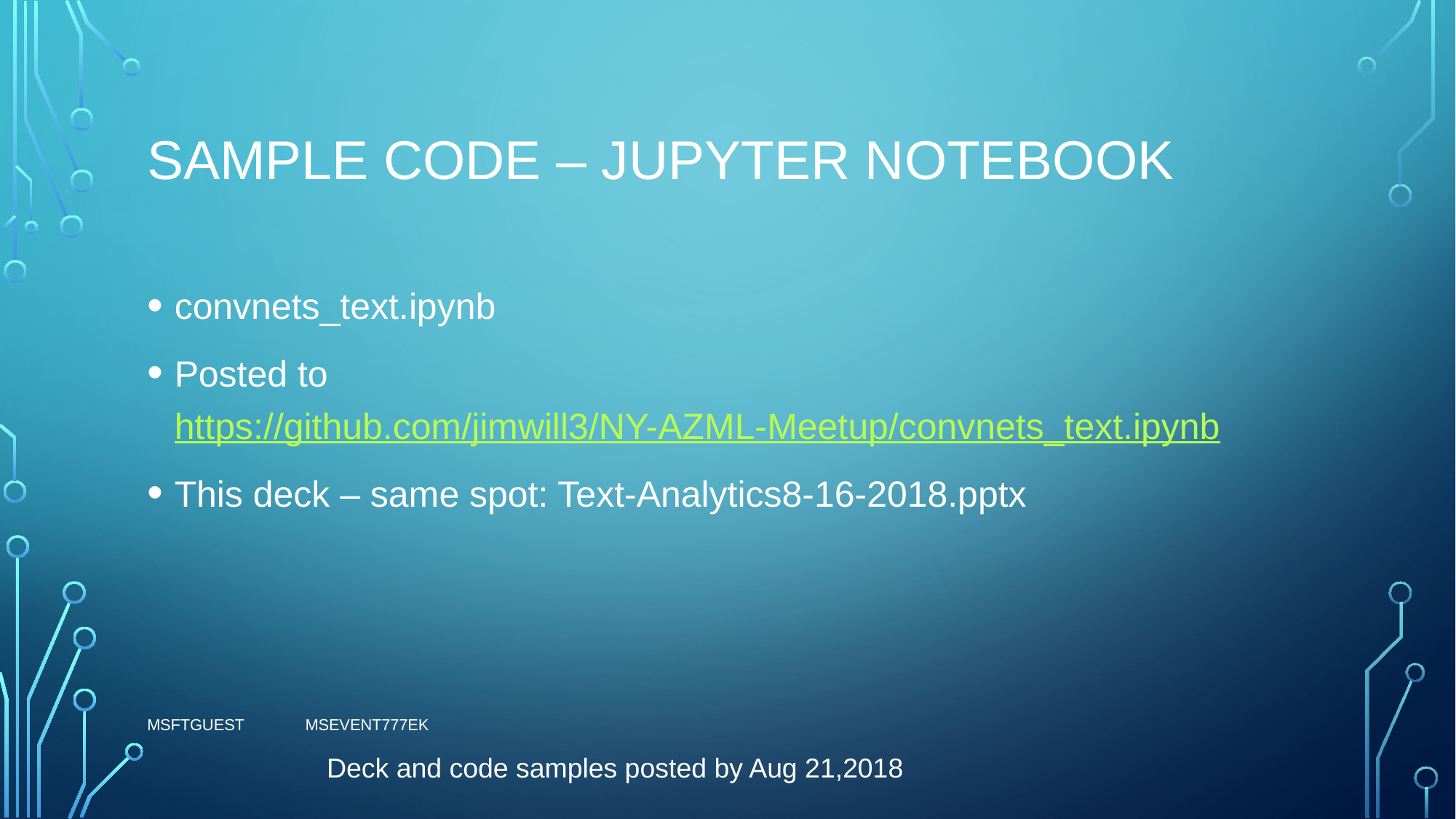

# Sample Code – jupyter notebook
convnets_text.ipynb
Posted to https://github.com/jimwill3/NY-AZML-Meetup/convnets_text.ipynb
This deck – same spot: Text-Analytics8-16-2018.pptx
MSFTGUEST              msevent777ek
Deck and code samples posted by Aug 21,2018